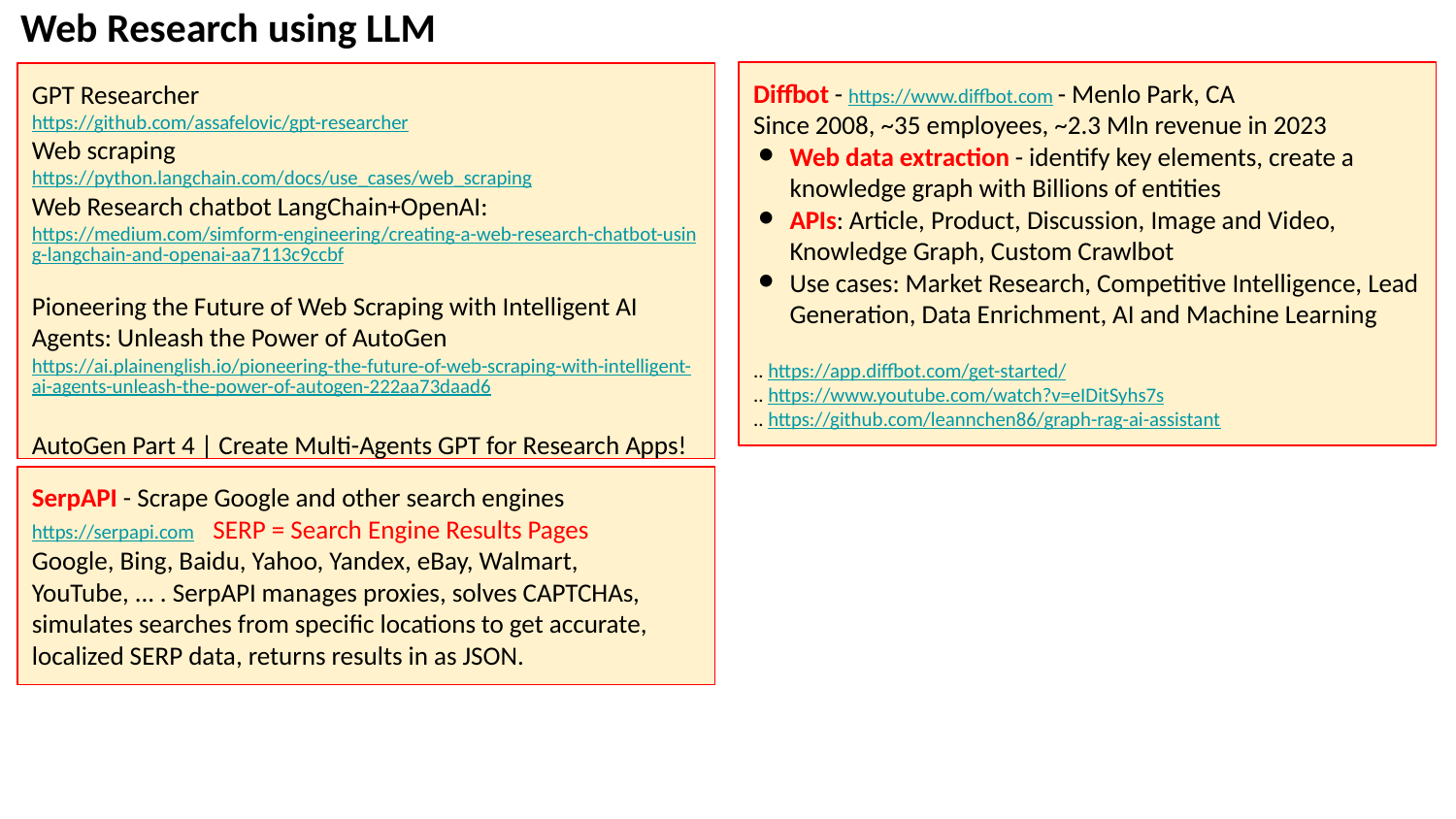

Web Research using LLM
Diffbot - https://www.diffbot.com - Menlo Park, CA
Since 2008, ~35 employees, ~2.3 Mln revenue in 2023
Web data extraction - identify key elements, create a knowledge graph with Billions of entities
APIs: Article, Product, Discussion, Image and Video, Knowledge Graph, Custom Crawlbot
Use cases: Market Research, Competitive Intelligence, Lead Generation, Data Enrichment, AI and Machine Learning

.. https://app.diffbot.com/get-started/
.. https://www.youtube.com/watch?v=eIDitSyhs7s
.. https://github.com/leannchen86/graph-rag-ai-assistant
GPT Researcher
https://github.com/assafelovic/gpt-researcher
Web scraping
https://python.langchain.com/docs/use_cases/web_scraping
Web Research chatbot LangChain+OpenAI:
https://medium.com/simform-engineering/creating-a-web-research-chatbot-using-langchain-and-openai-aa7113c9ccbf
Pioneering the Future of Web Scraping with Intelligent AI Agents: Unleash the Power of AutoGen
https://ai.plainenglish.io/pioneering-the-future-of-web-scraping-with-intelligent-ai-agents-unleash-the-power-of-autogen-222aa73daad6
AutoGen Part 4 | Create Multi-Agents GPT for Research Apps!
https://www.youtube.com/watch?v=WJIzVok-0GI
SerpAPI - Scrape Google and other search engines
https://serpapi.com    SERP = Search Engine Results Pages
Google, Bing, Baidu, Yahoo, Yandex, eBay, Walmart, YouTube, ... . SerpAPI manages proxies, solves CAPTCHAs, simulates searches from specific locations to get accurate, localized SERP data, returns results in as JSON.